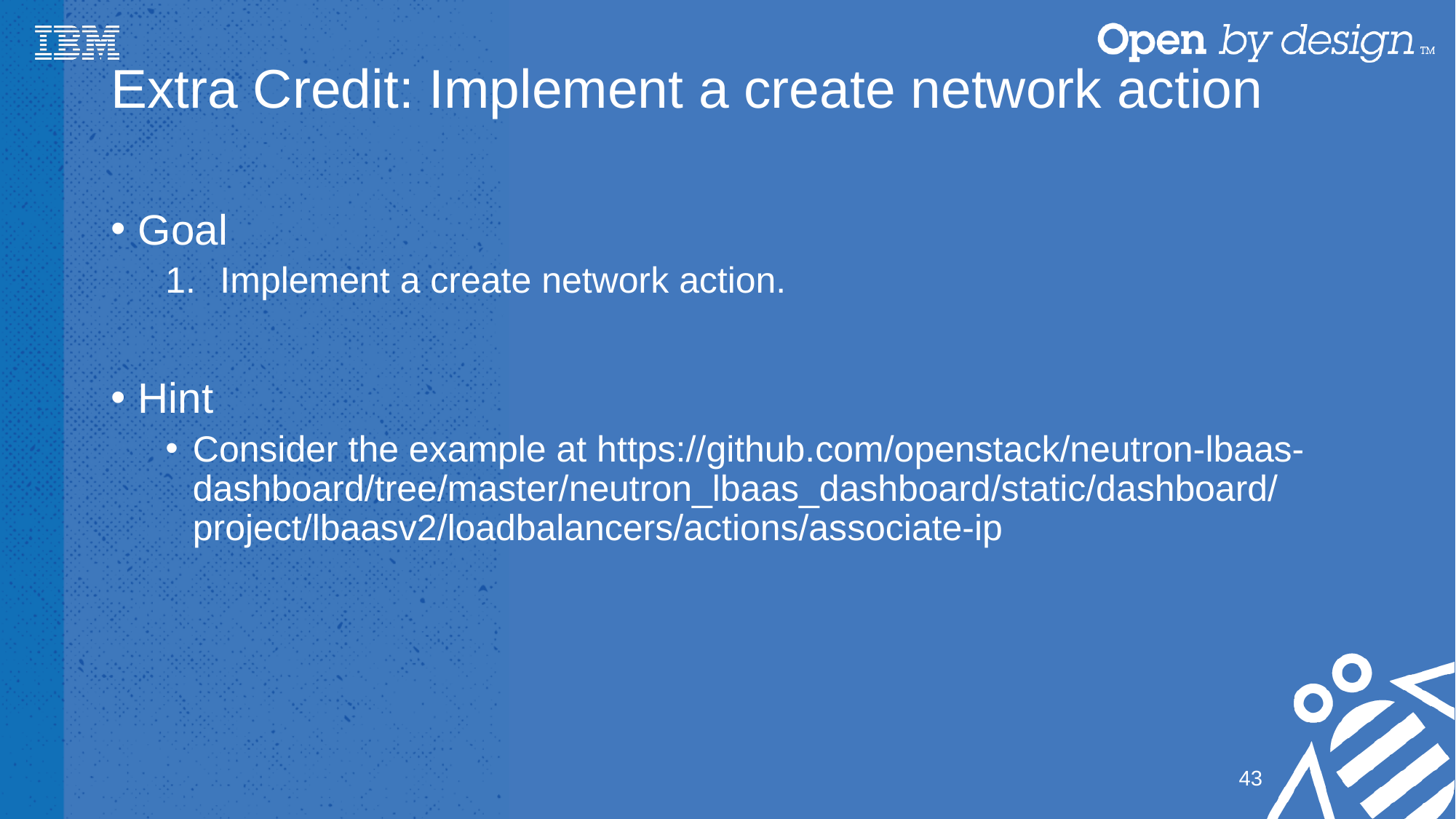

# Extra Credit: Implement a create network action

Goal
Implement a create network action.

Hint
Consider the example at https://github.com/openstack/neutron-lbaas-dashboard/tree/master/neutron_lbaas_dashboard/static/dashboard/project/lbaasv2/loadbalancers/actions/associate-ip
43